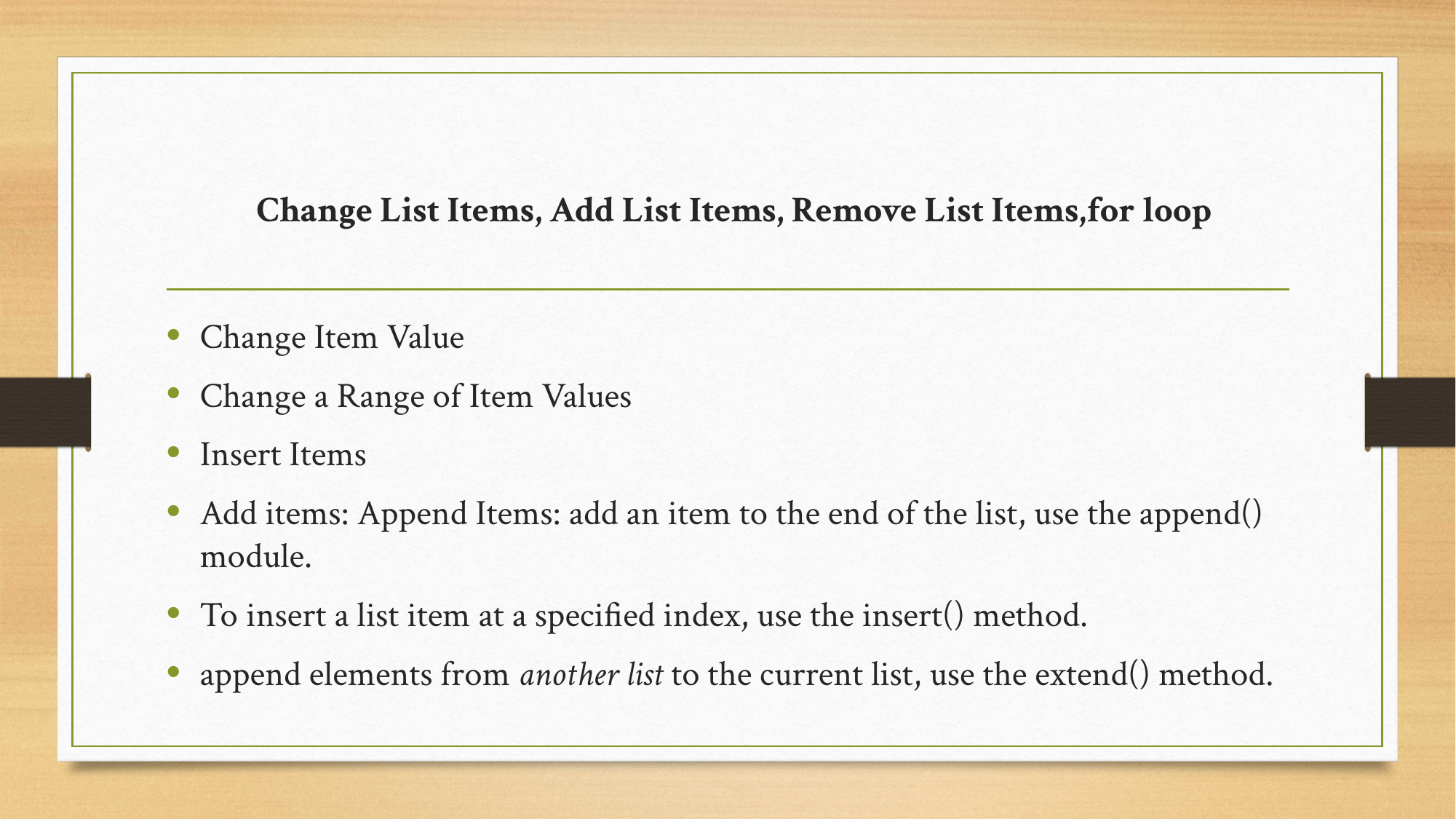

# Change List Items, Add List Items, Remove List Items,for loop
Change Item Value
Change a Range of Item Values
Insert Items
Add items: Append Items: add an item to the end of the list, use the append() module.
To insert a list item at a specified index, use the insert() method.
append elements from another list to the current list, use the extend() method.